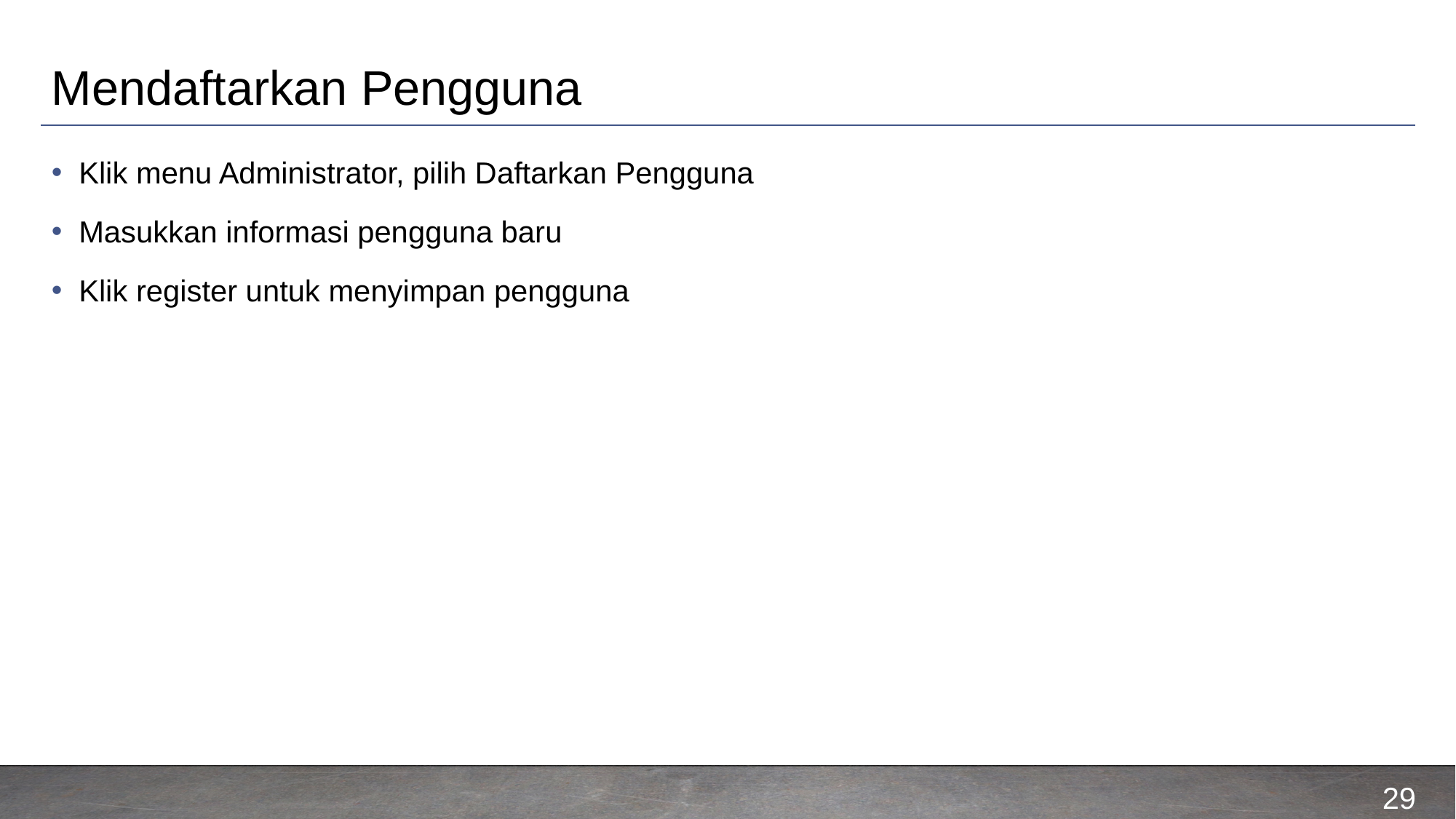

# Mendaftarkan Pengguna
Klik menu Administrator, pilih Daftarkan Pengguna
Masukkan informasi pengguna baru
Klik register untuk menyimpan pengguna